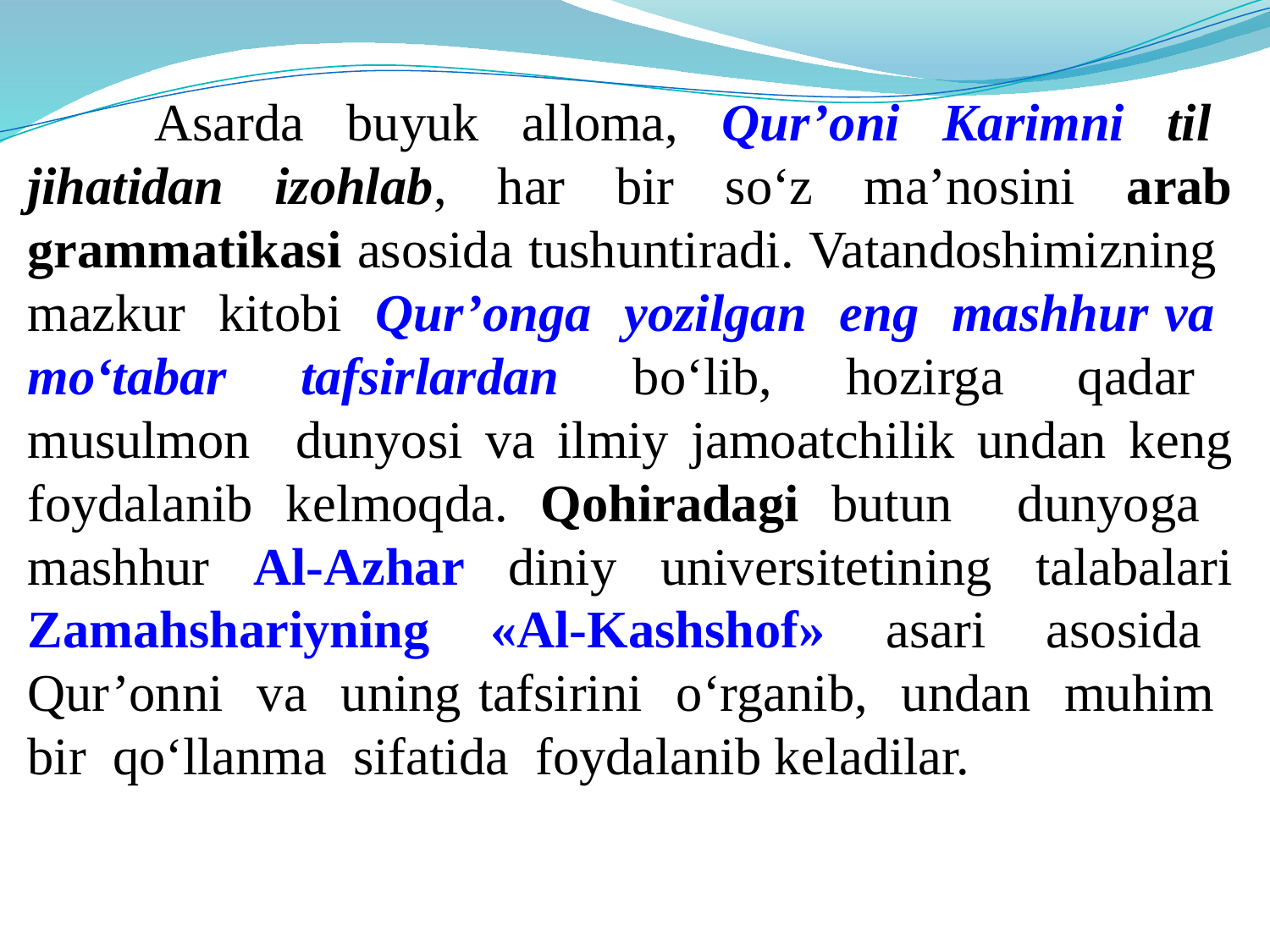

Asarda  buyuk  alloma,  Qur’oni  Karimni  til  jihatidan izohlab, har bir so‘z ma’nosini arab grammatikasi asosida tushuntiradi. Vatandoshimizning  mazkur  kitobi  Qur’onga  yozilgan  eng  mashhur va  mo‘tabar  tafsirlardan  bo‘lib,  hozirga  qadar  musulmon  dunyosi va ilmiy jamoatchilik undan kеng foydalanib kеlmoqda. Qohiradagi butun  dunyoga  mashhur  Al-Azhar  diniy  univеrsitеtining  talabalari Zamahshariyning  «Al-Kashshof»  asari  asosida  Qur’onni  va  uning tafsirini  o‘rganib,  undan  muhim  bir  qo‘llanma  sifatida  foydalanib kеladilar.